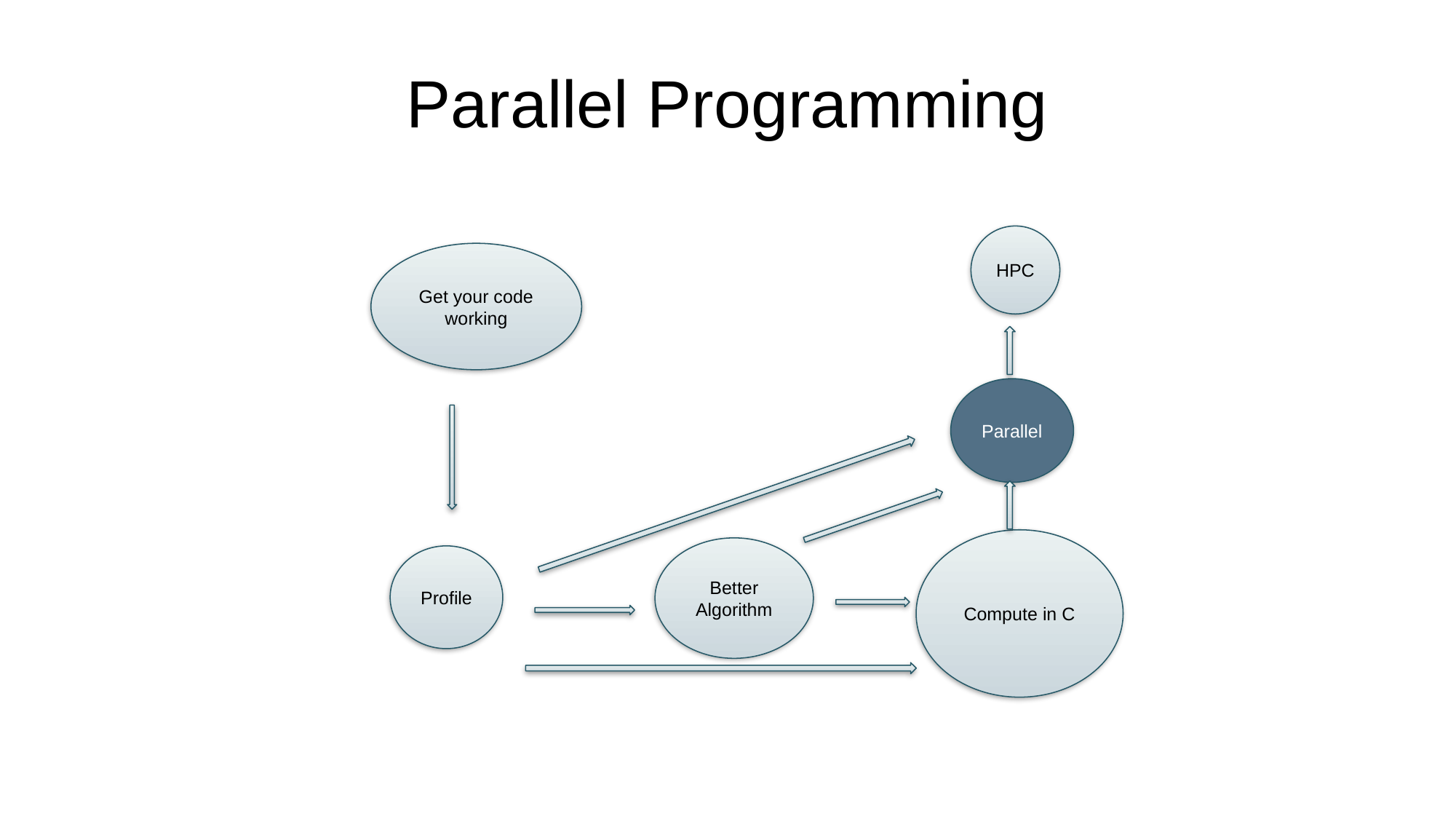

# Parallel Programming
HPC
Get your code
working

Parallel

Compute in C
Better
Algorithm
Profile